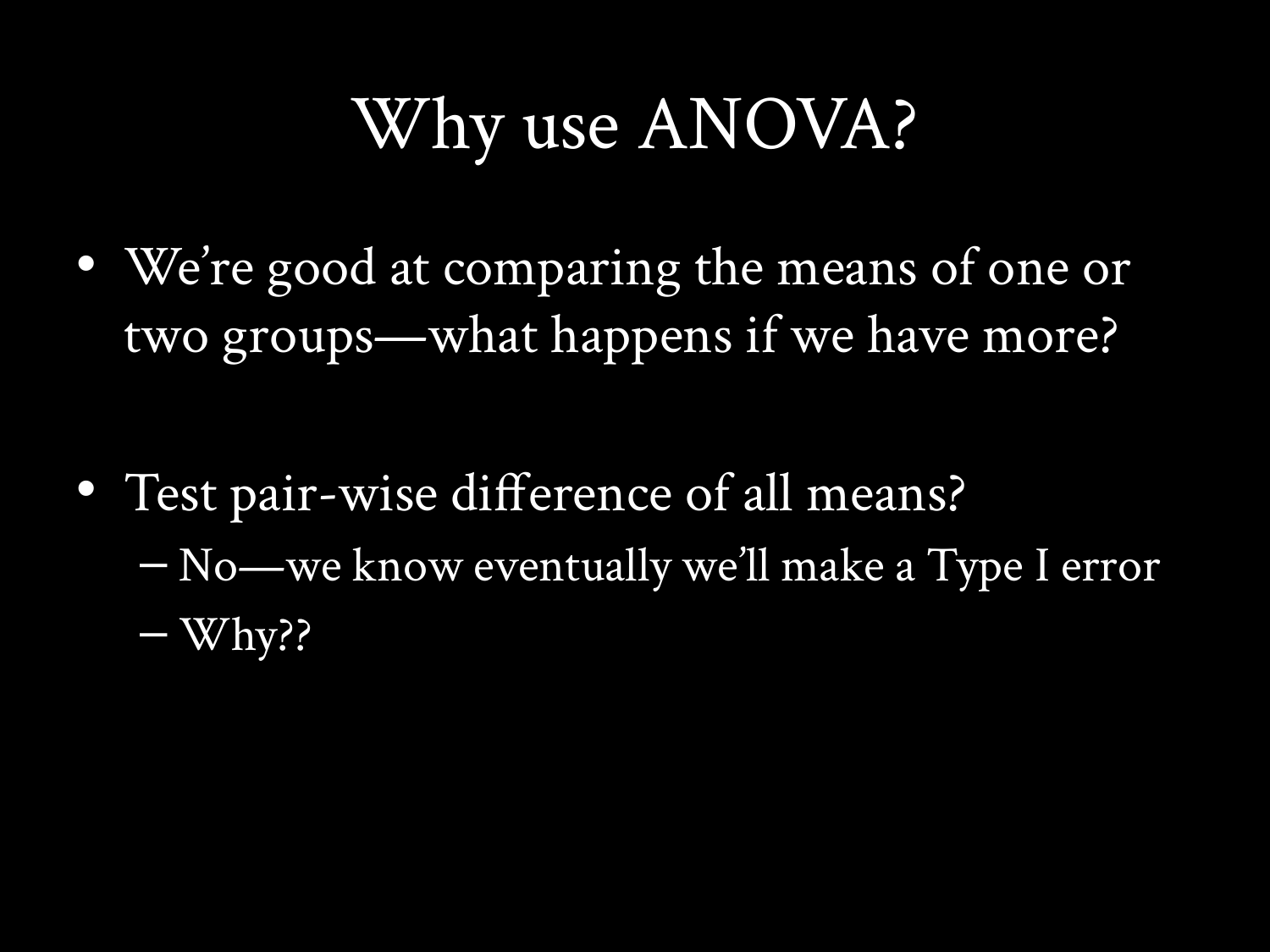

# Why use ANOVA?
We’re good at comparing the means of one or two groups—what happens if we have more?

Test pair-wise difference of all means?
No—we know eventually we’ll make a Type I error
Why??